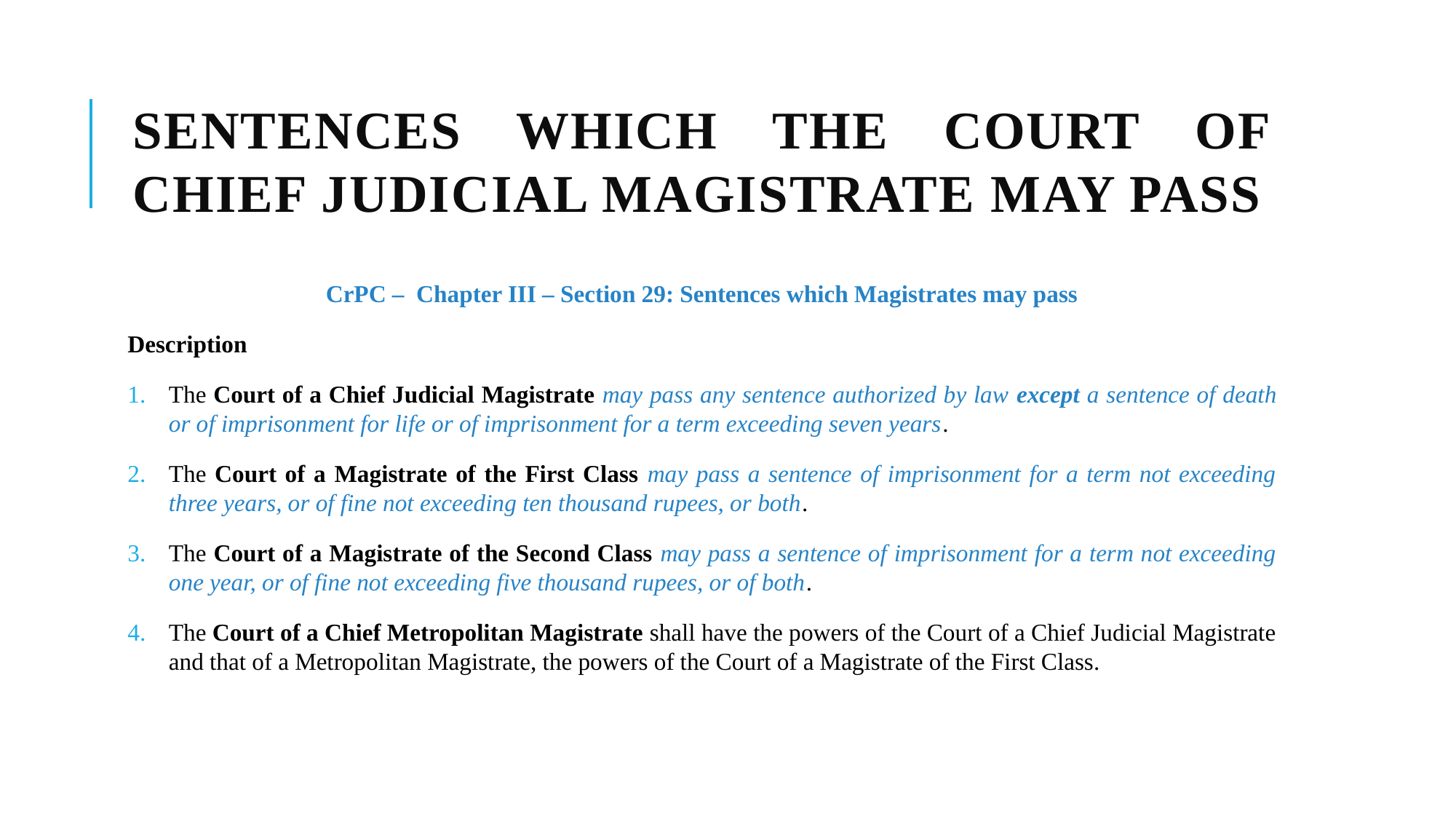

# Sentences which the court of chief judicial magistrate may pass
CrPC –  Chapter III – Section 29: Sentences which Magistrates may pass
Description
The Court of a Chief Judicial Magistrate may pass any sentence authorized by law except a sentence of death or of imprisonment for life or of imprisonment for a term exceeding seven years.
The Court of a Magistrate of the First Class may pass a sentence of imprisonment for a term not exceeding three years, or of fine not exceeding ten thousand rupees, or both.
The Court of a Magistrate of the Second Class may pass a sentence of imprisonment for a term not exceeding one year, or of fine not exceeding five thousand rupees, or of both.
The Court of a Chief Metropolitan Magistrate shall have the powers of the Court of a Chief Judicial Magistrate and that of a Metropolitan Magistrate, the powers of the Court of a Magistrate of the First Class.